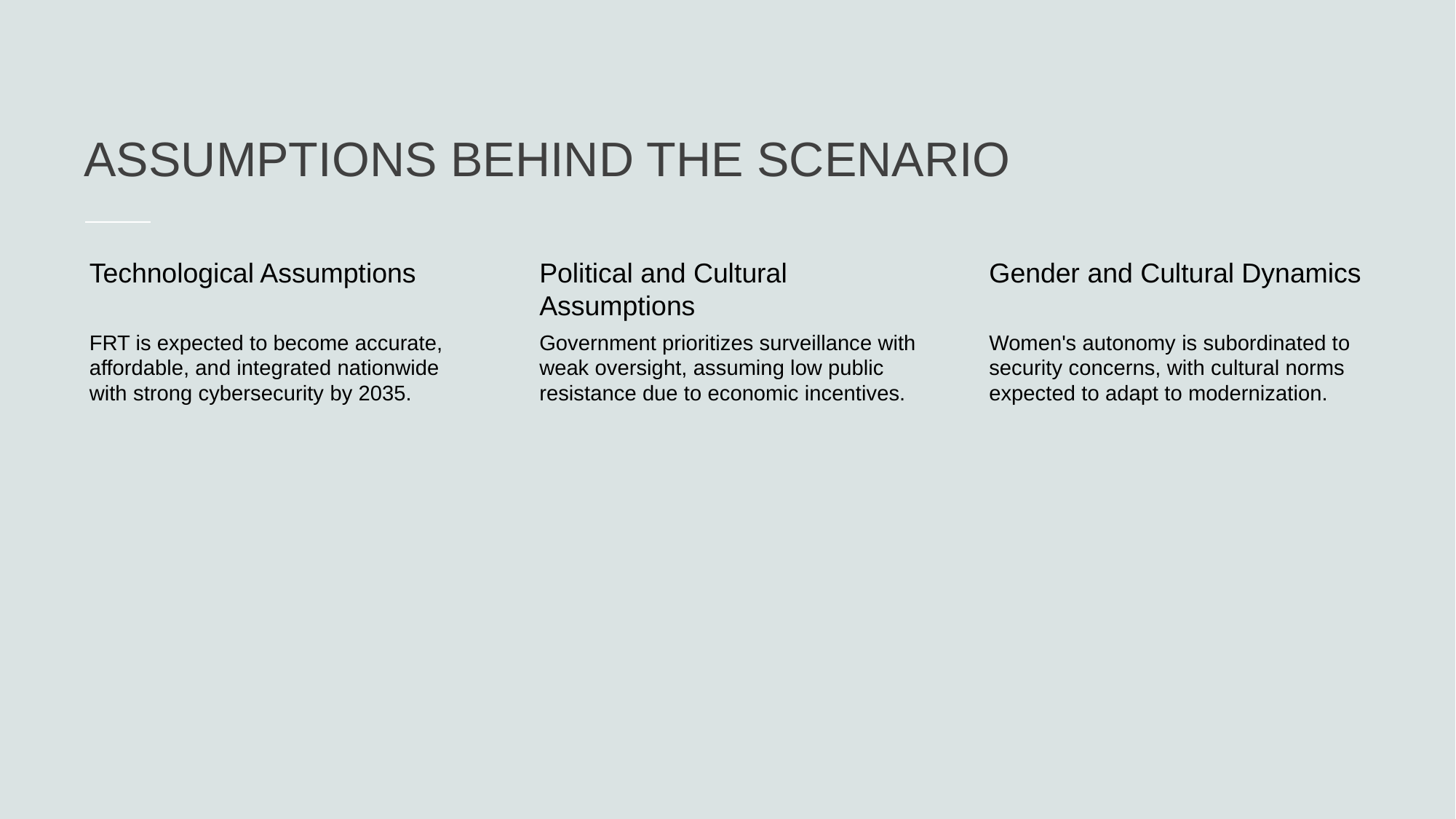

# Assumptions Behind the Scenario
Technological Assumptions
FRT is expected to become accurate, affordable, and integrated nationwide with strong cybersecurity by 2035.
Political and Cultural Assumptions
Government prioritizes surveillance with weak oversight, assuming low public resistance due to economic incentives.
Gender and Cultural Dynamics
Women's autonomy is subordinated to security concerns, with cultural norms expected to adapt to modernization.